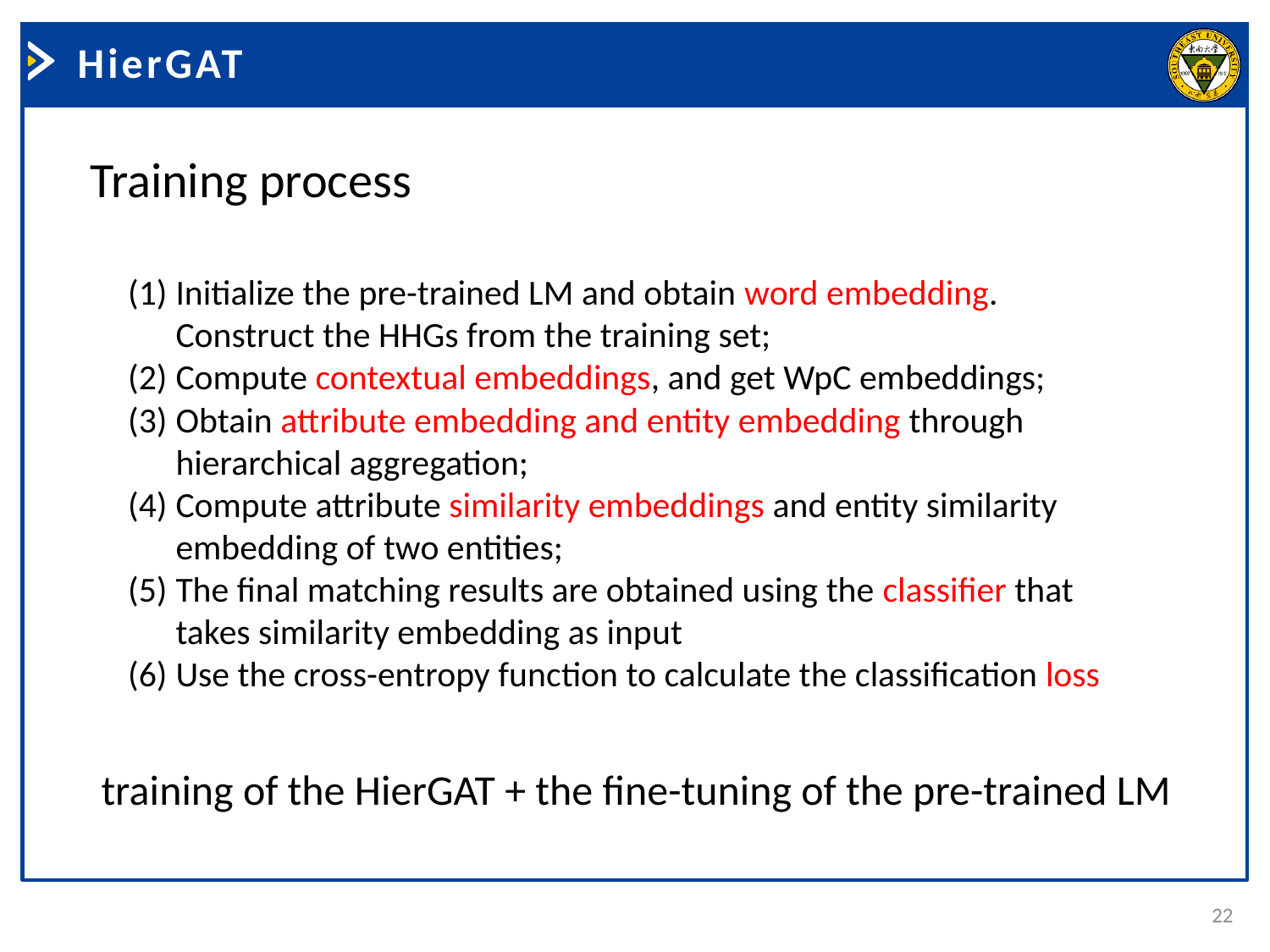

HierGAT
Training process
Initialize the pre-trained LM and obtain word embedding. Construct the HHGs from the training set;
Compute contextual embeddings, and get WpC embeddings;
Obtain attribute embedding and entity embedding through hierarchical aggregation;
Compute attribute similarity embeddings and entity similarity embedding of two entities;
The final matching results are obtained using the classifier that takes similarity embedding as input
Use the cross-entropy function to calculate the classification loss
training of the HierGAT + the fine-tuning of the pre-trained LM

22